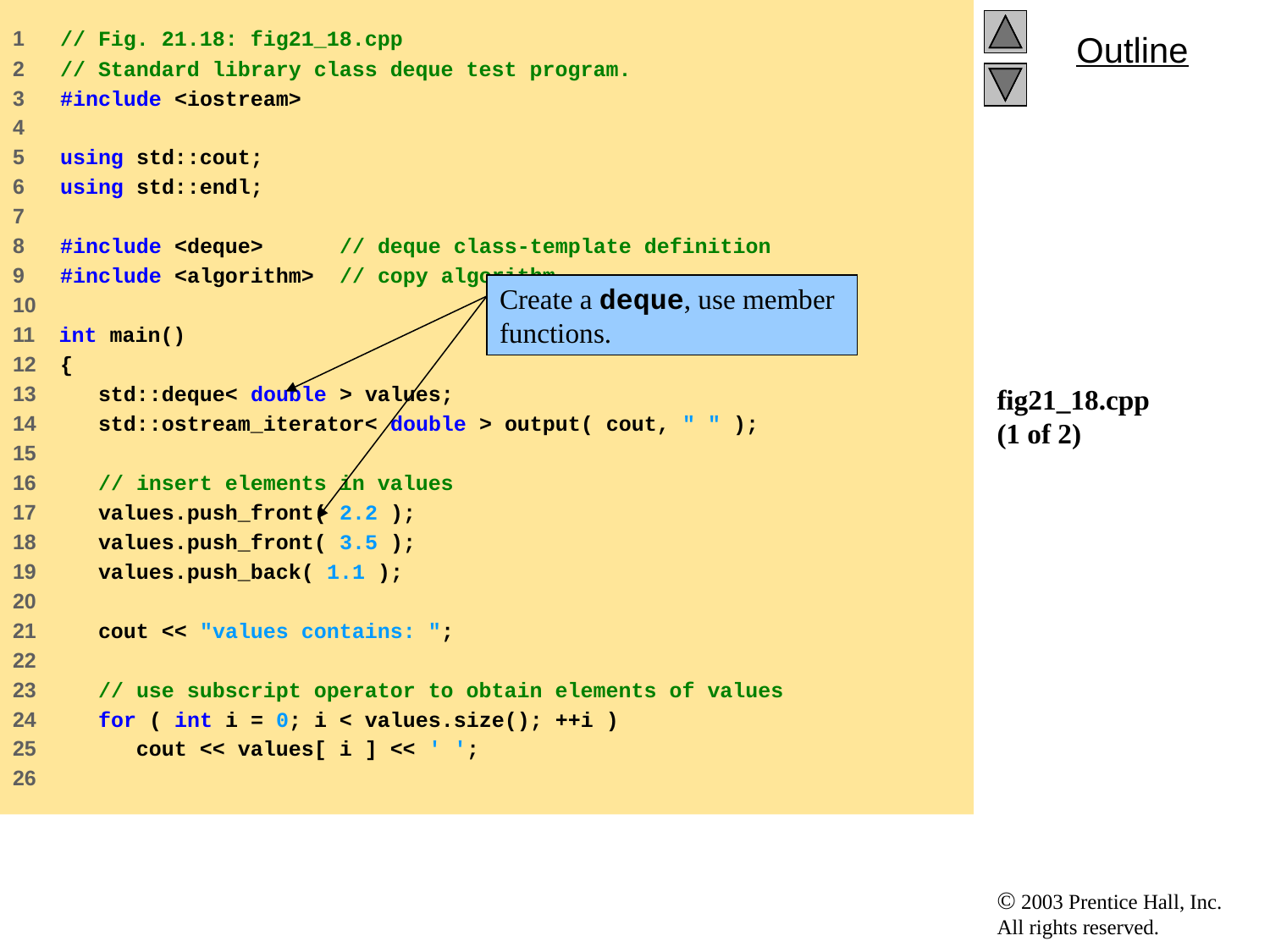

1      // Fig. 21.18: fig21_18.cpp
2      // Standard library class deque test program.
3      #include <iostream>
4
5      using std::cout;
6      using std::endl;
7
8      #include <deque>      // deque class-template definition
9      #include <algorithm>  // copy algorithm
10
11    int main()
12    {
13       std::deque< double > values;
14       std::ostream_iterator< double > output( cout, " " );
15
16       // insert elements in values
17       values.push_front( 2.2 );
18       values.push_front( 3.5 );
19       values.push_back( 1.1 );
20
21       cout << "values contains: ";
22
23       // use subscript operator to obtain elements of values
24       for ( int i = 0; i < values.size(); ++i )
25          cout << values[ i ] << ' ';
26

# fig21_18.cpp (1 of 2)
Create a deque, use member functions.